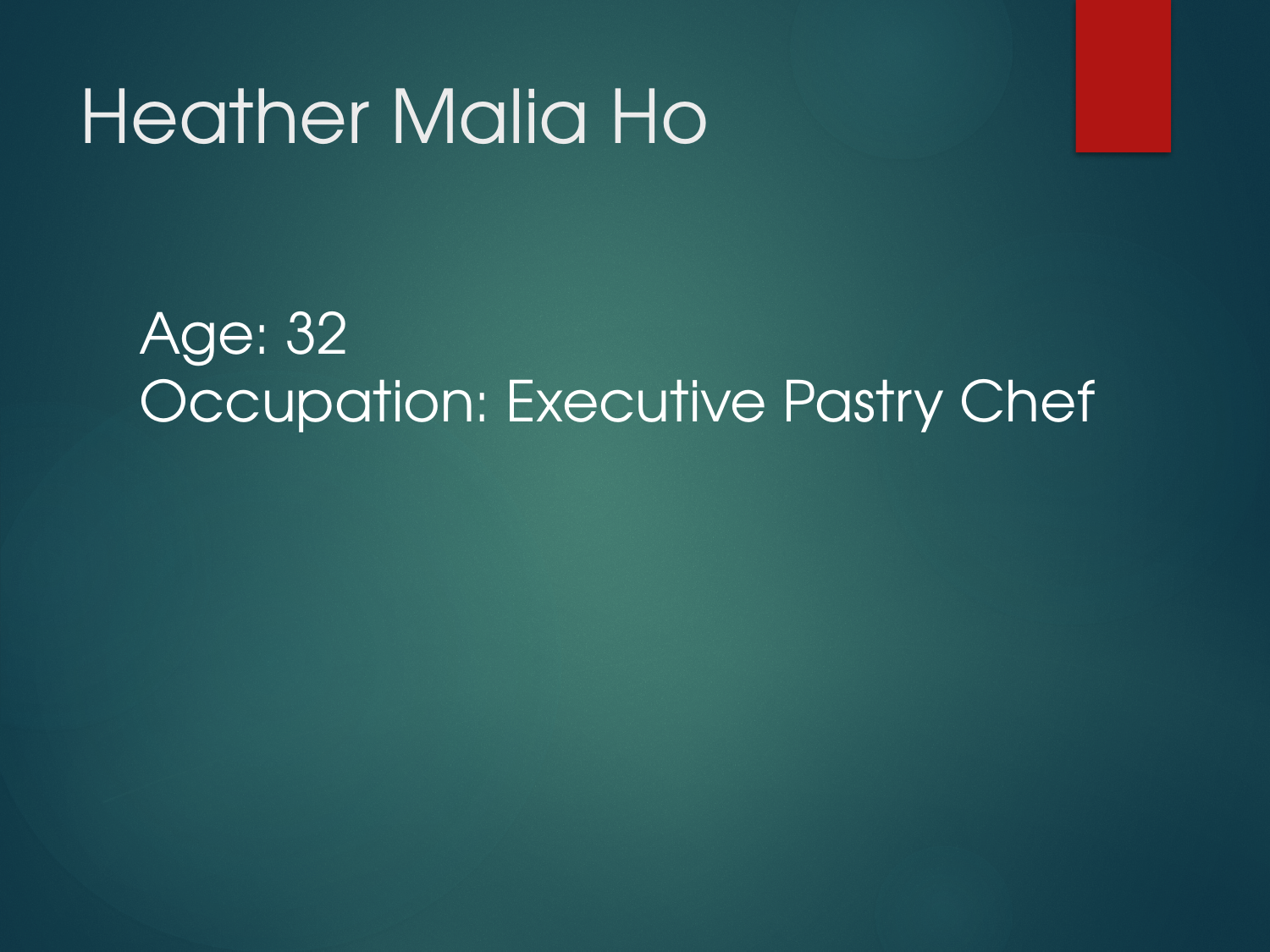

# Heather Malia Ho

Age: 32
Occupation: Executive Pastry Chef